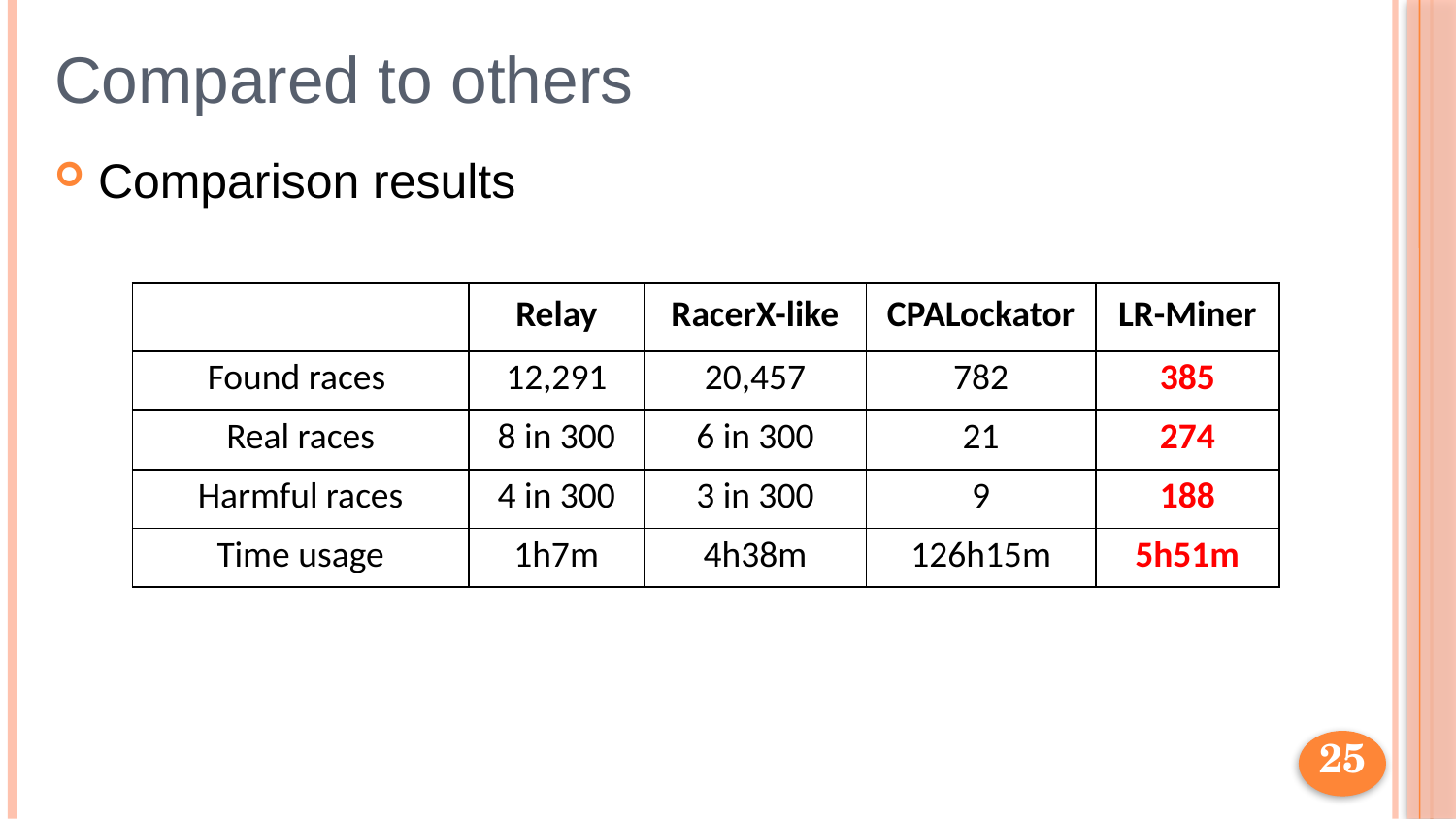

# Compared to others
Comparison results
|  | Relay | RacerX-like | CPALockator | LR-Miner |
| --- | --- | --- | --- | --- |
| Found races | 12,291 | 20,457 | 782 | 385 |
| Real races | 8 in 300 | 6 in 300 | 21 | 274 |
| Harmful races | 4 in 300 | 3 in 300 | 9 | 188 |
| Time usage | 1h7m | 4h38m | 126h15m | 5h51m |
25